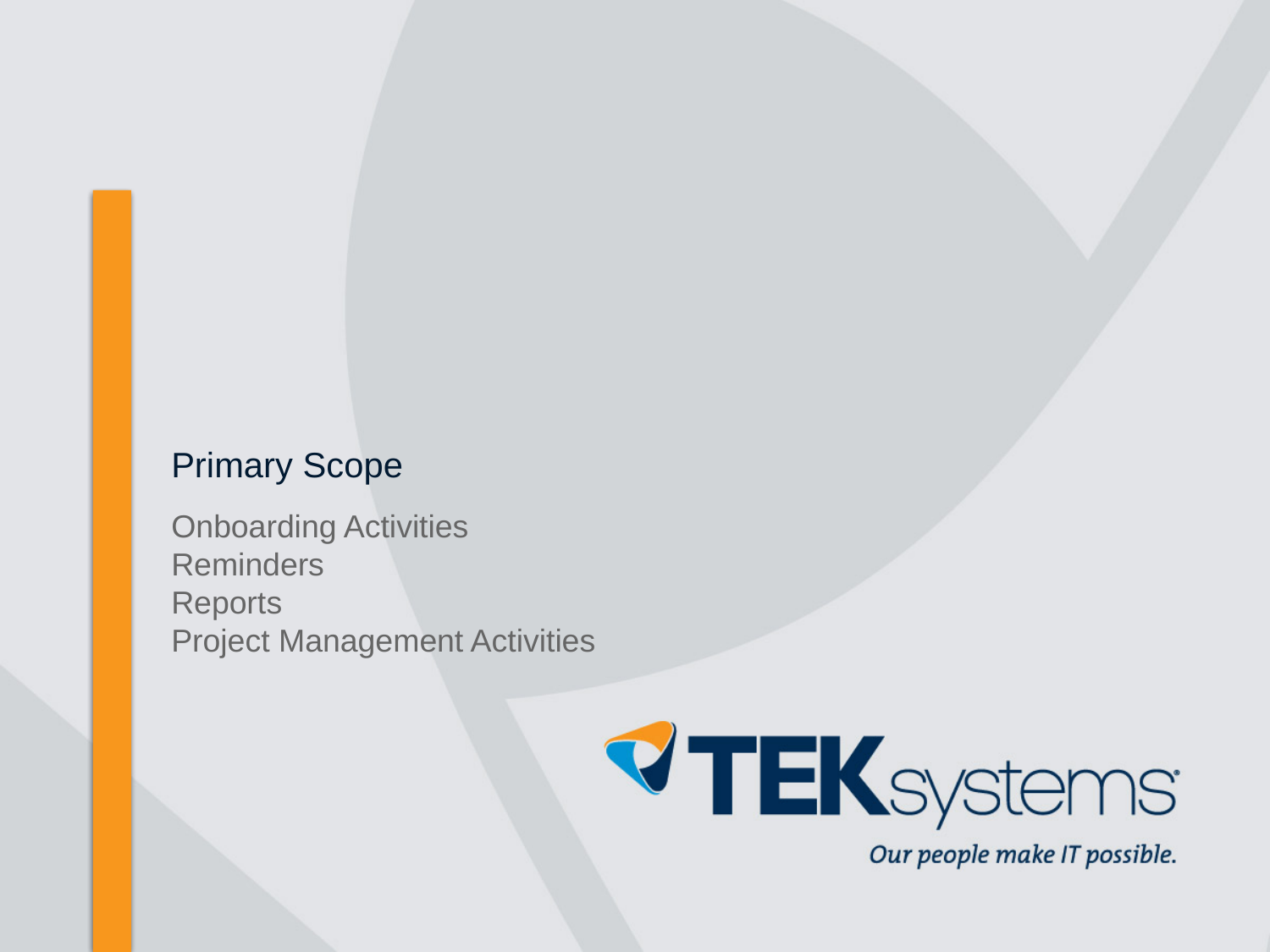

# Primary Scope
Onboarding Activities
Reminders
Reports
Project Management Activities